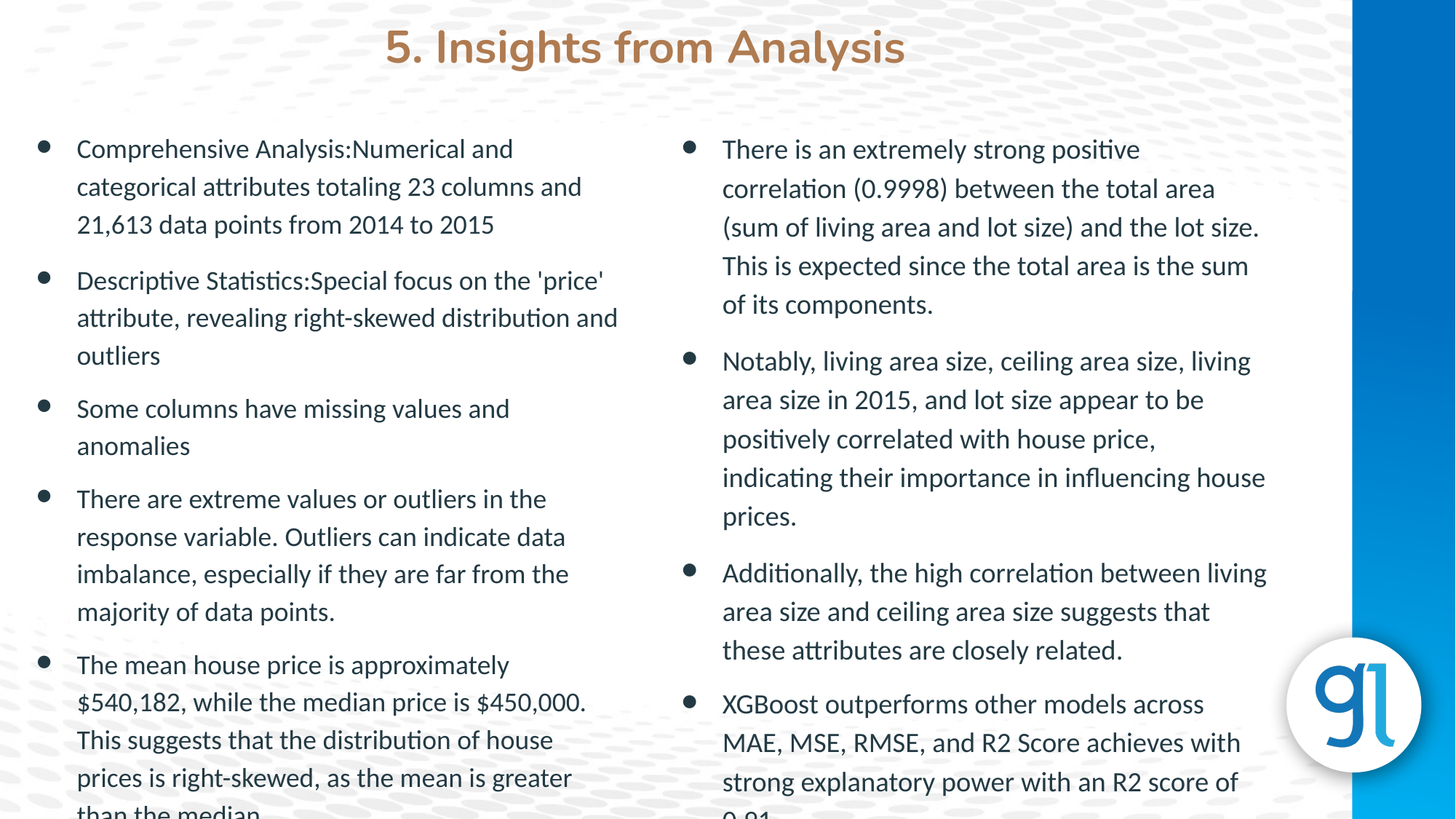

5. Insights from Analysis
Comprehensive Analysis:Numerical and categorical attributes totaling 23 columns and 21,613 data points from 2014 to 2015
Descriptive Statistics:Special focus on the 'price' attribute, revealing right-skewed distribution and outliers
Some columns have missing values and anomalies
There are extreme values or outliers in the response variable. Outliers can indicate data imbalance, especially if they are far from the majority of data points.
The mean house price is approximately $540,182, while the median price is $450,000. This suggests that the distribution of house prices is right-skewed, as the mean is greater than the median.
There is an extremely strong positive correlation (0.9998) between the total area (sum of living area and lot size) and the lot size. This is expected since the total area is the sum of its components.
Notably, living area size, ceiling area size, living area size in 2015, and lot size appear to be positively correlated with house price, indicating their importance in influencing house prices.
Additionally, the high correlation between living area size and ceiling area size suggests that these attributes are closely related.
XGBoost outperforms other models across MAE, MSE, RMSE, and R2 Score achieves with strong explanatory power with an R2 score of 0.91.